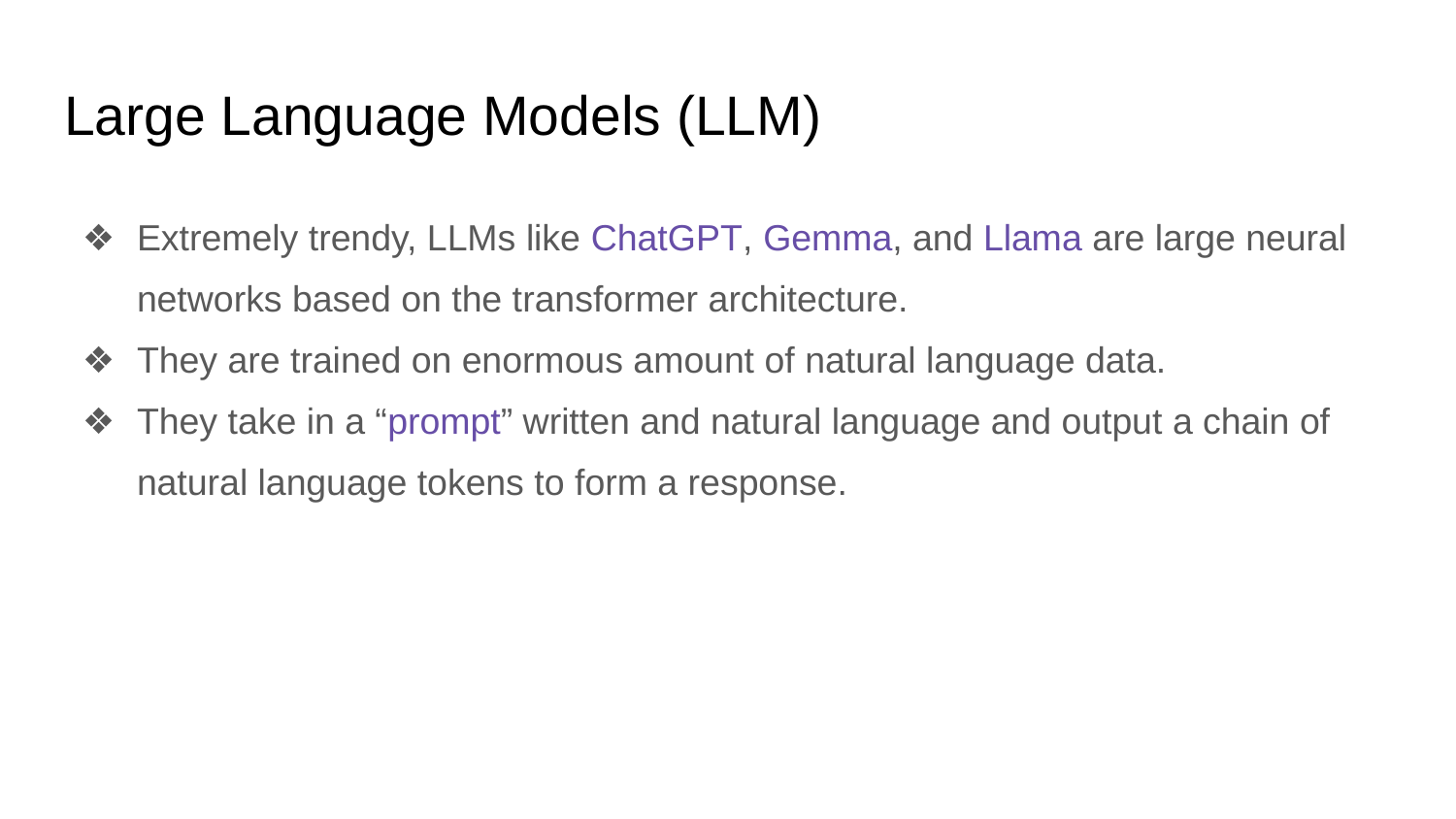

# Large Language Models (LLM)
Extremely trendy, LLMs like ChatGPT, Gemma, and Llama are large neural networks based on the transformer architecture.
They are trained on enormous amount of natural language data.
They take in a “prompt” written and natural language and output a chain of natural language tokens to form a response.